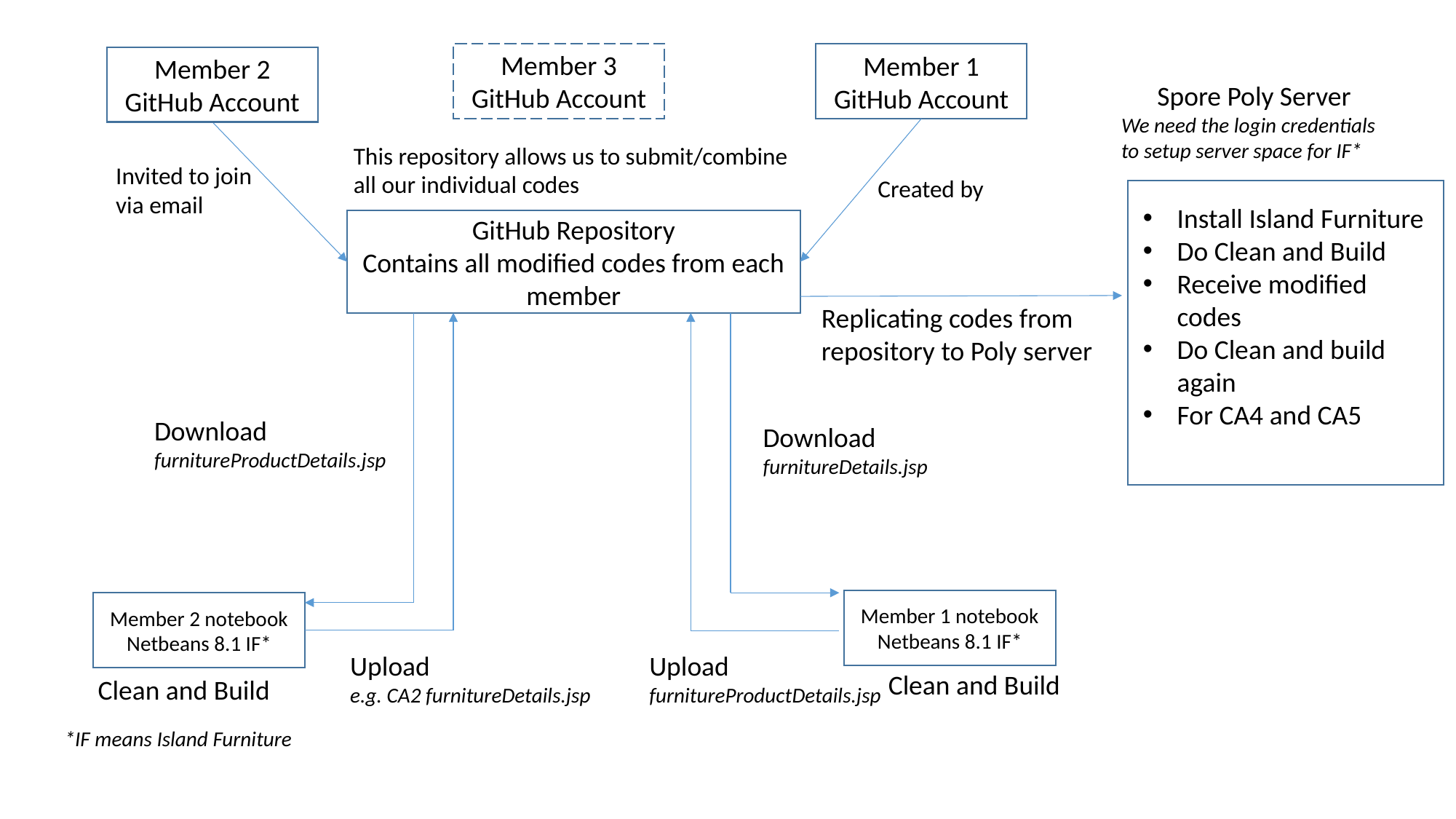

Member 3 GitHub Account
Member 1
GitHub Account
Member 2
GitHub Account
Spore Poly Server
We need the login credentials to setup server space for IF*
This repository allows us to submit/combine all our individual codes
Invited to join via email
Created by

Install Island Furniture
Do Clean and Build
Receive modified codes
Do Clean and build again
For CA4 and CA5
GitHub Repository
Contains all modified codes from each member
Replicating codes from repository to Poly server
Download
furnitureProductDetails.jsp
Download
furnitureDetails.jsp
Member 1 notebook
Netbeans 8.1 IF*
Member 2 notebook
Netbeans 8.1 IF*
Upload
e.g. CA2 furnitureDetails.jsp
Upload
furnitureProductDetails.jsp
Clean and Build
Clean and Build
*IF means Island Furniture